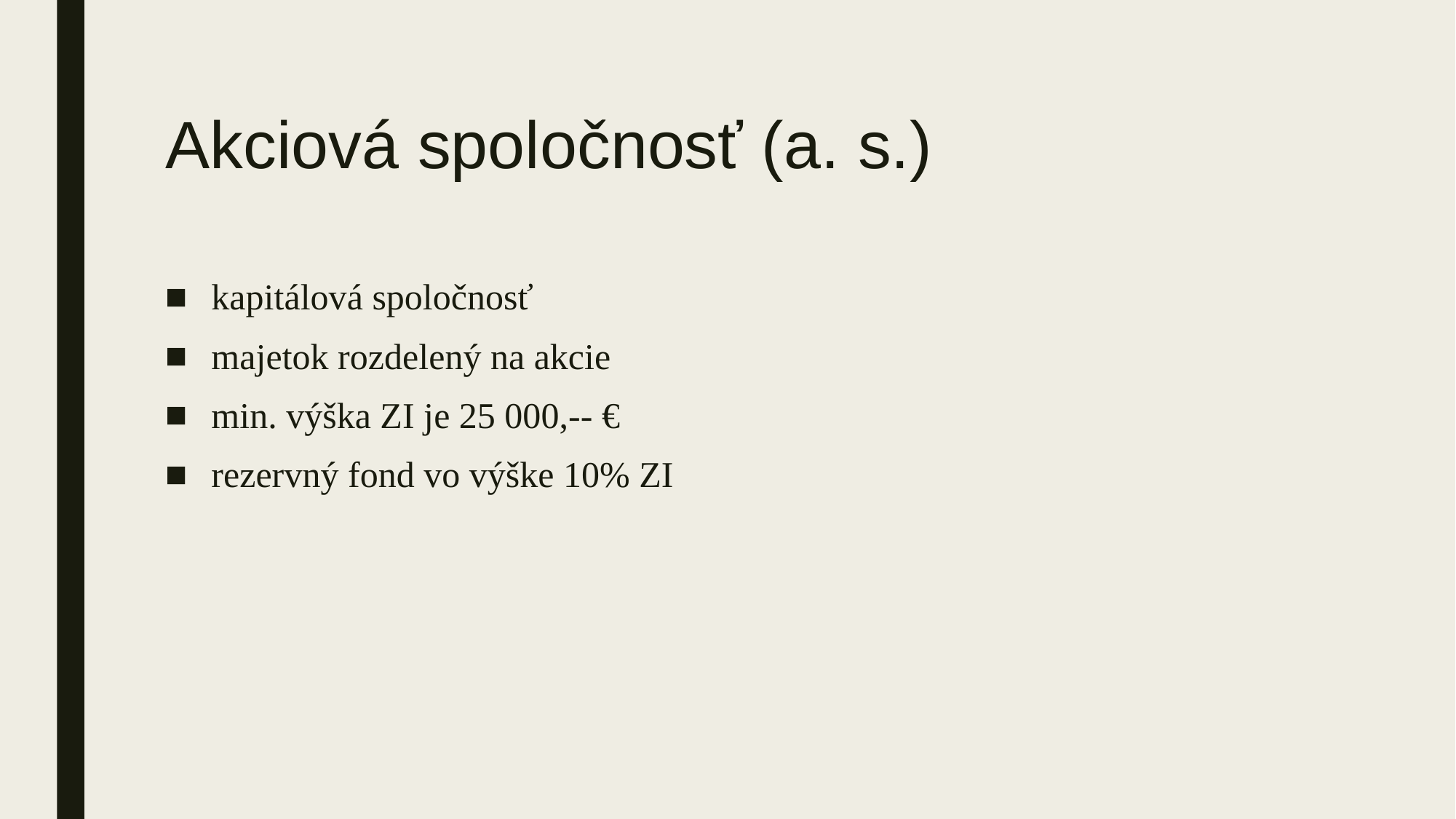

# Akciová spoločnosť (a. s.)
kapitálová spoločnosť
majetok rozdelený na akcie
min. výška ZI je 25 000,-- €
rezervný fond vo výške 10% ZI